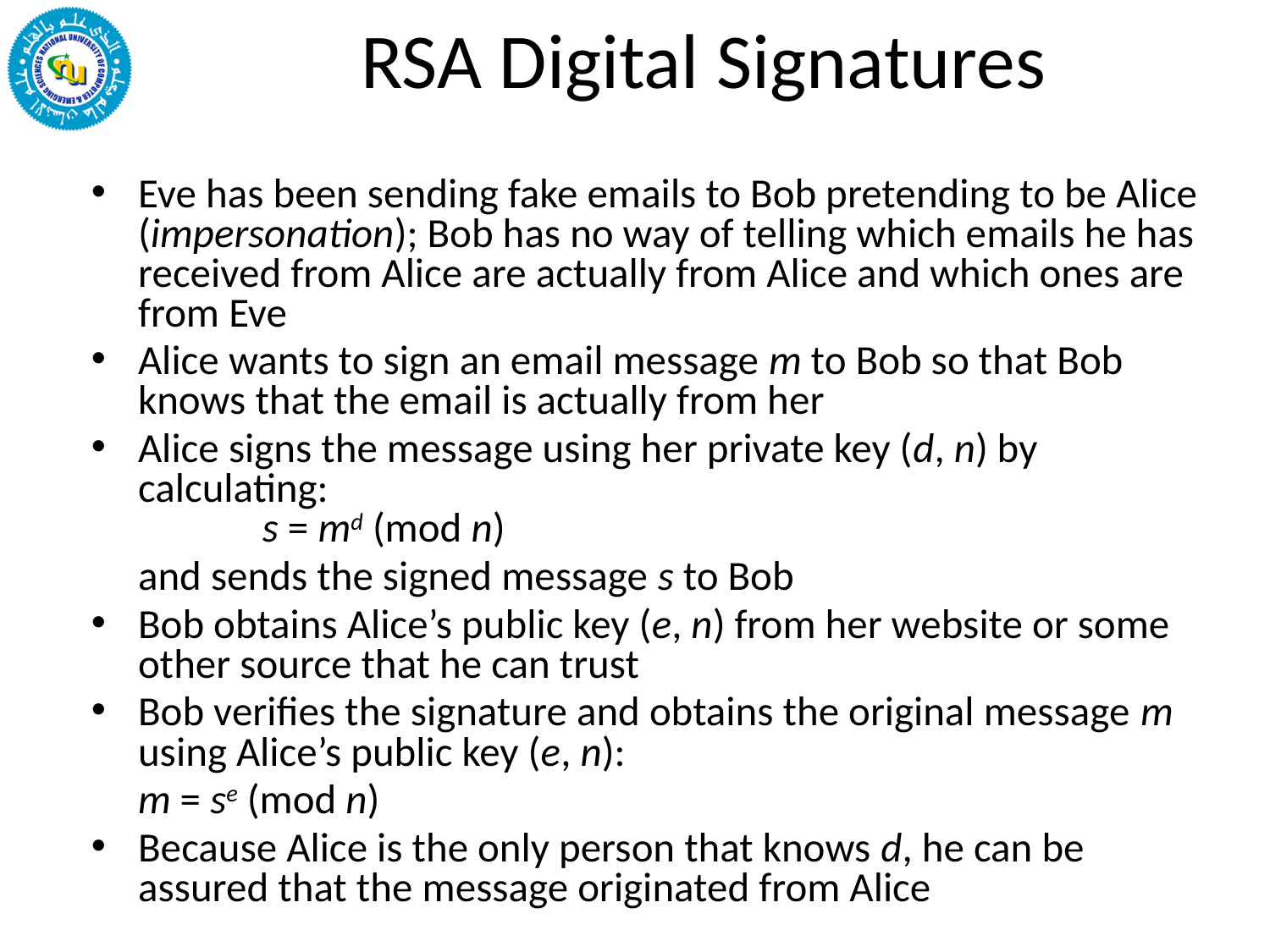

# RSA Digital Signatures
Eve has been sending fake emails to Bob pretending to be Alice (impersonation); Bob has no way of telling which emails he has received from Alice are actually from Alice and which ones are from Eve
Alice wants to sign an email message m to Bob so that Bob knows that the email is actually from her
Alice signs the message using her private key (d, n) by calculating:
	s = md (mod n)
	and sends the signed message s to Bob
Bob obtains Alice’s public key (e, n) from her website or some other source that he can trust
Bob verifies the signature and obtains the original message m using Alice’s public key (e, n):
		m = se (mod n)
Because Alice is the only person that knows d, he can be assured that the message originated from Alice